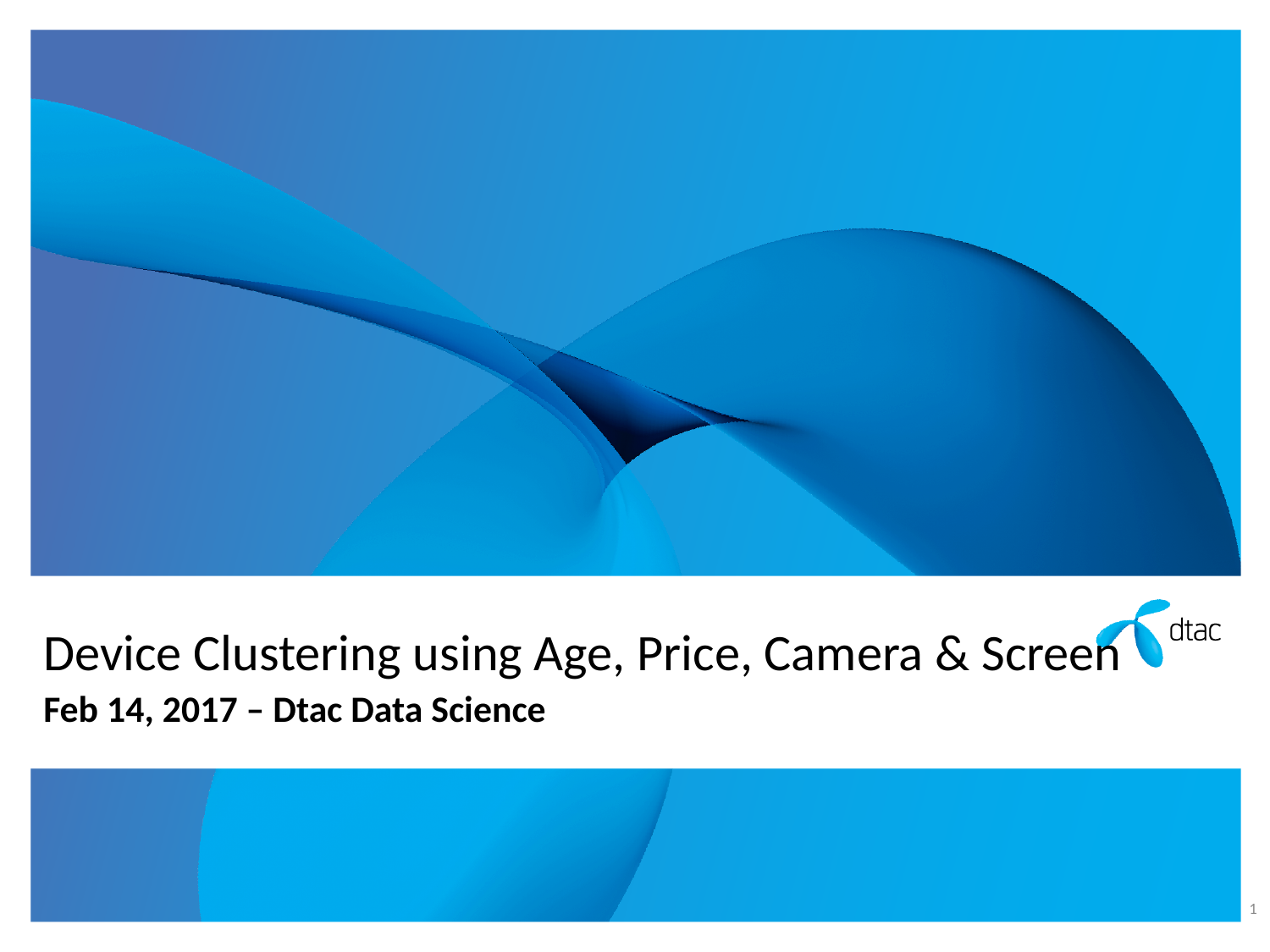

# Device Clustering using Age, Price, Camera & Screen
Feb 14, 2017 – Dtac Data Science
1